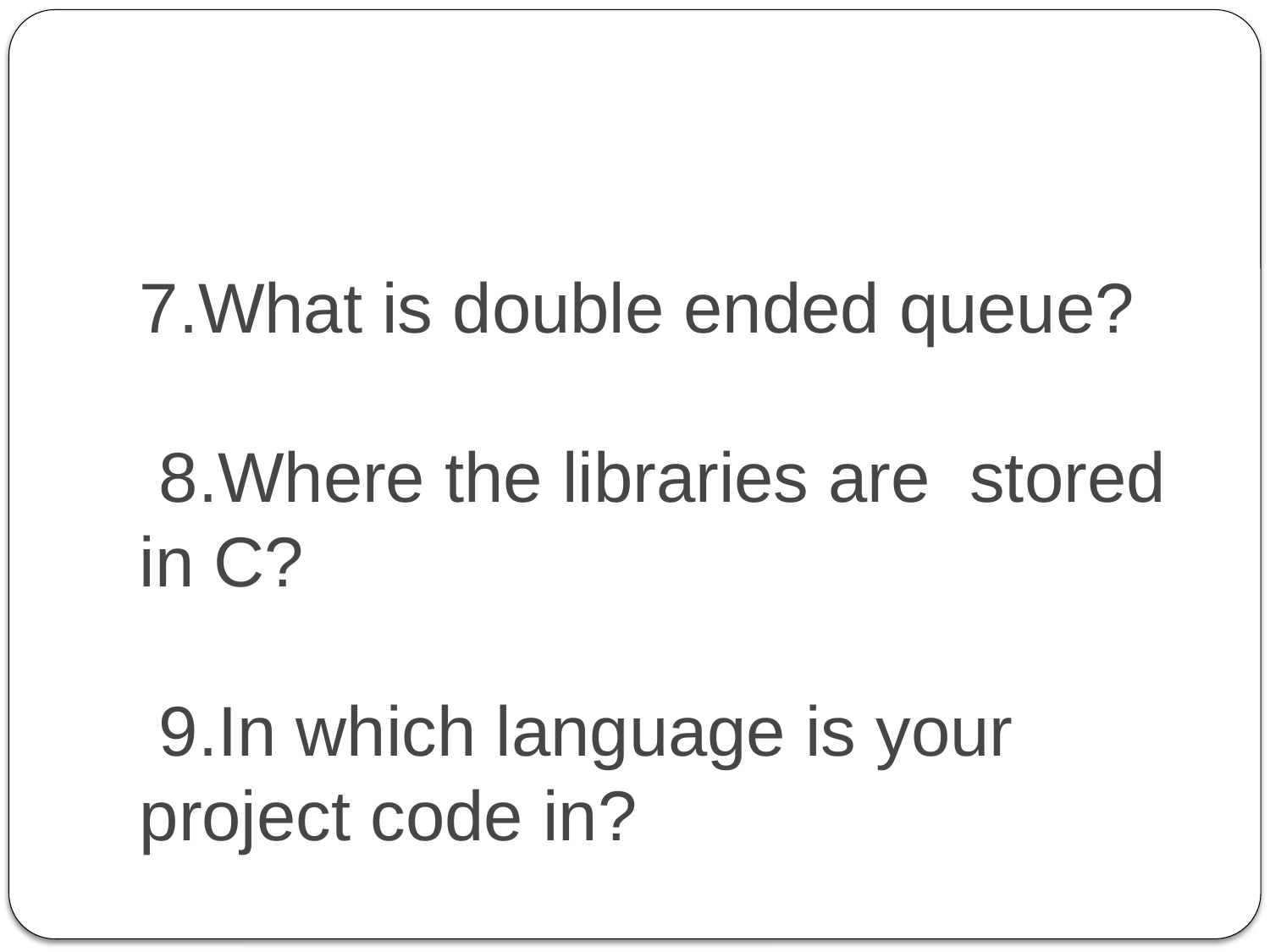

# 7.What is double ended queue? 8.Where the libraries are  stored in C? 9.In which language is your project code in?